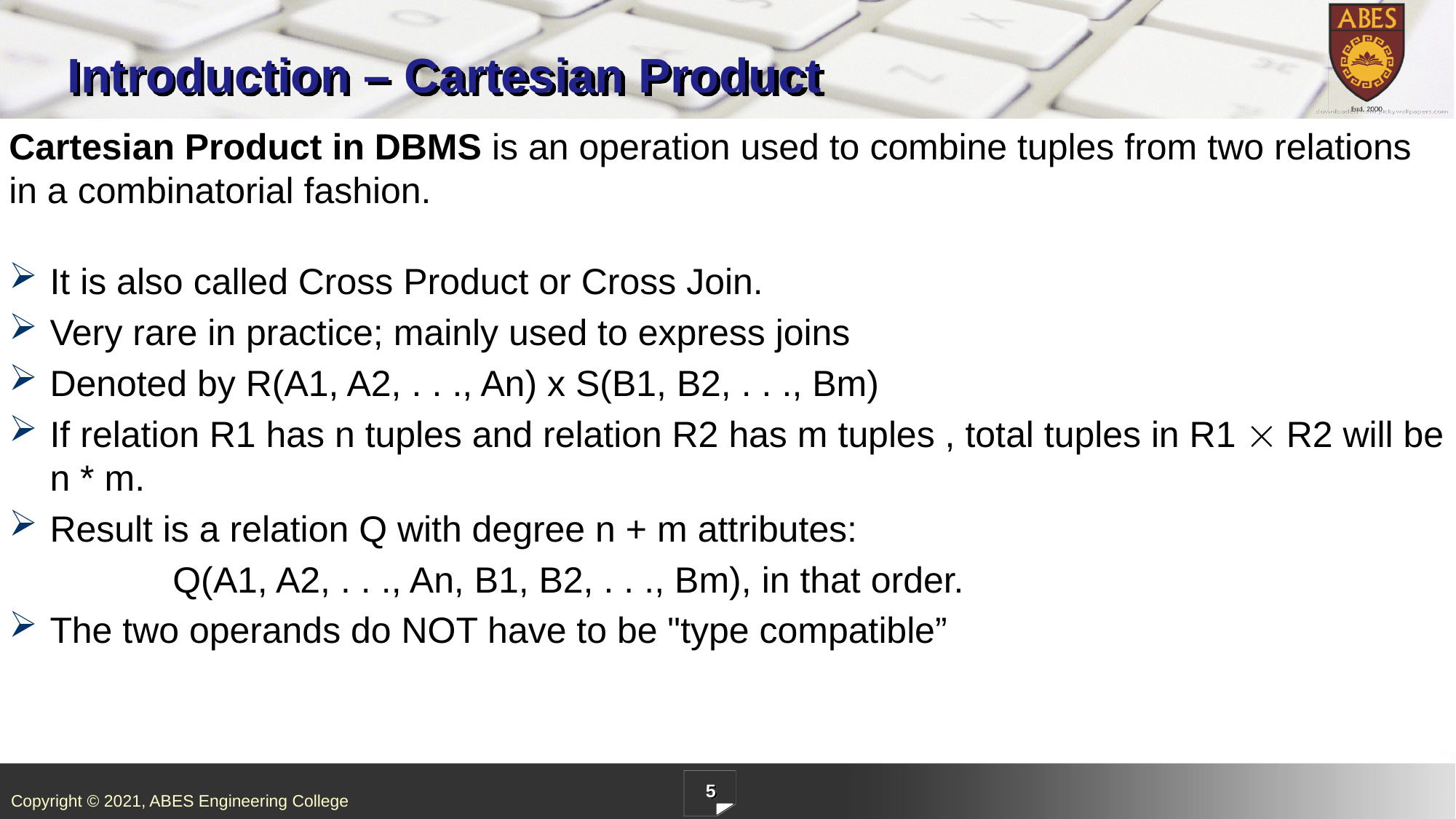

# Introduction – Cartesian Product
Cartesian Product in DBMS is an operation used to combine tuples from two relations in a combinatorial fashion.

It is also called Cross Product or Cross Join.
Very rare in practice; mainly used to express joins
Denoted by R(A1, A2, . . ., An) x S(B1, B2, . . ., Bm)
If relation R1 has n tuples and relation R2 has m tuples , total tuples in R1 × R2 will be n * m.
Result is a relation Q with degree n + m attributes:
	Q(A1, A2, . . ., An, B1, B2, . . ., Bm), in that order.
The two operands do NOT have to be "type compatible”

5